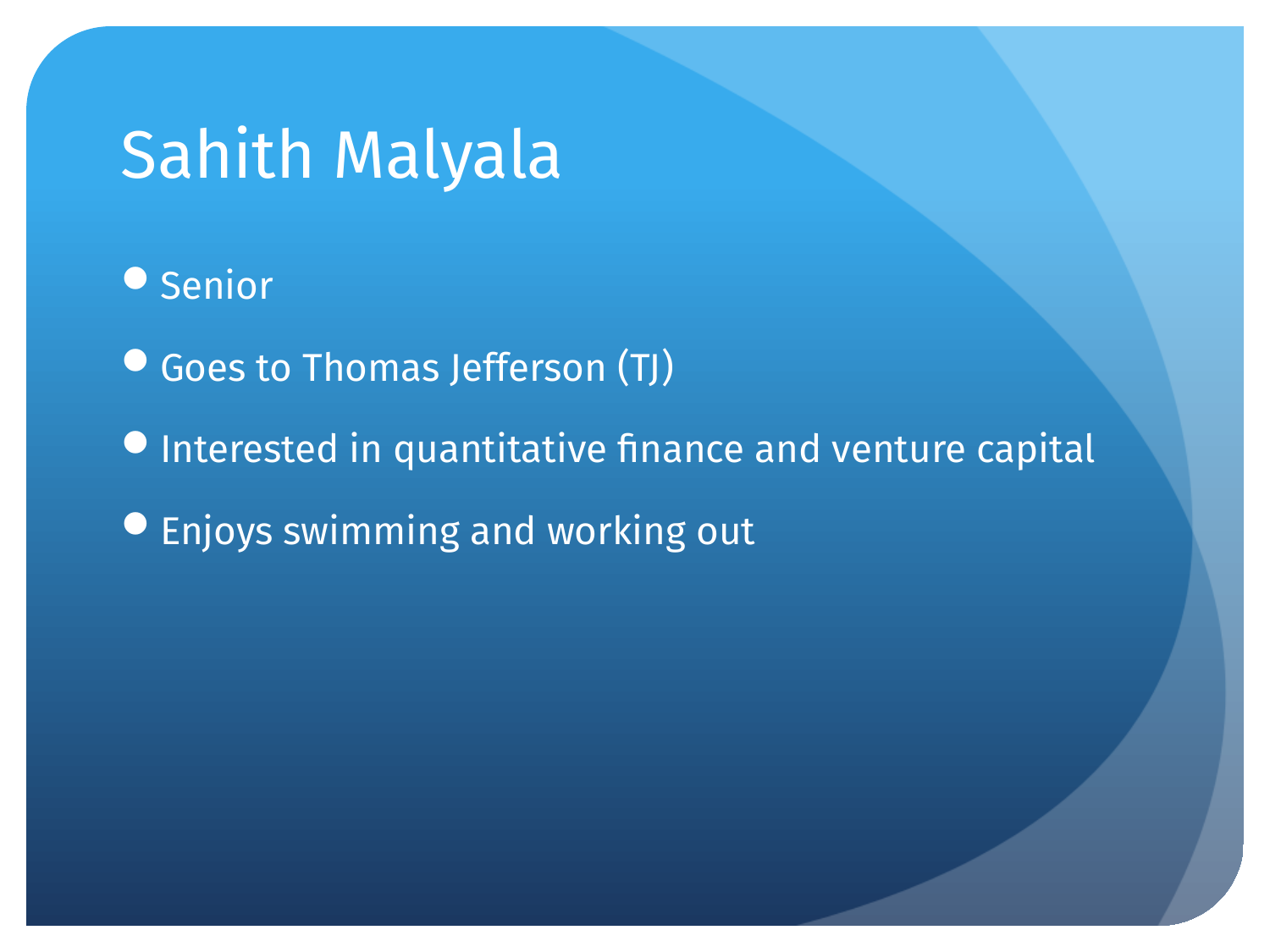

# Sahith Malyala
Senior
Goes to Thomas Jefferson (TJ)
Interested in quantitative finance and venture capital
Enjoys swimming and working out